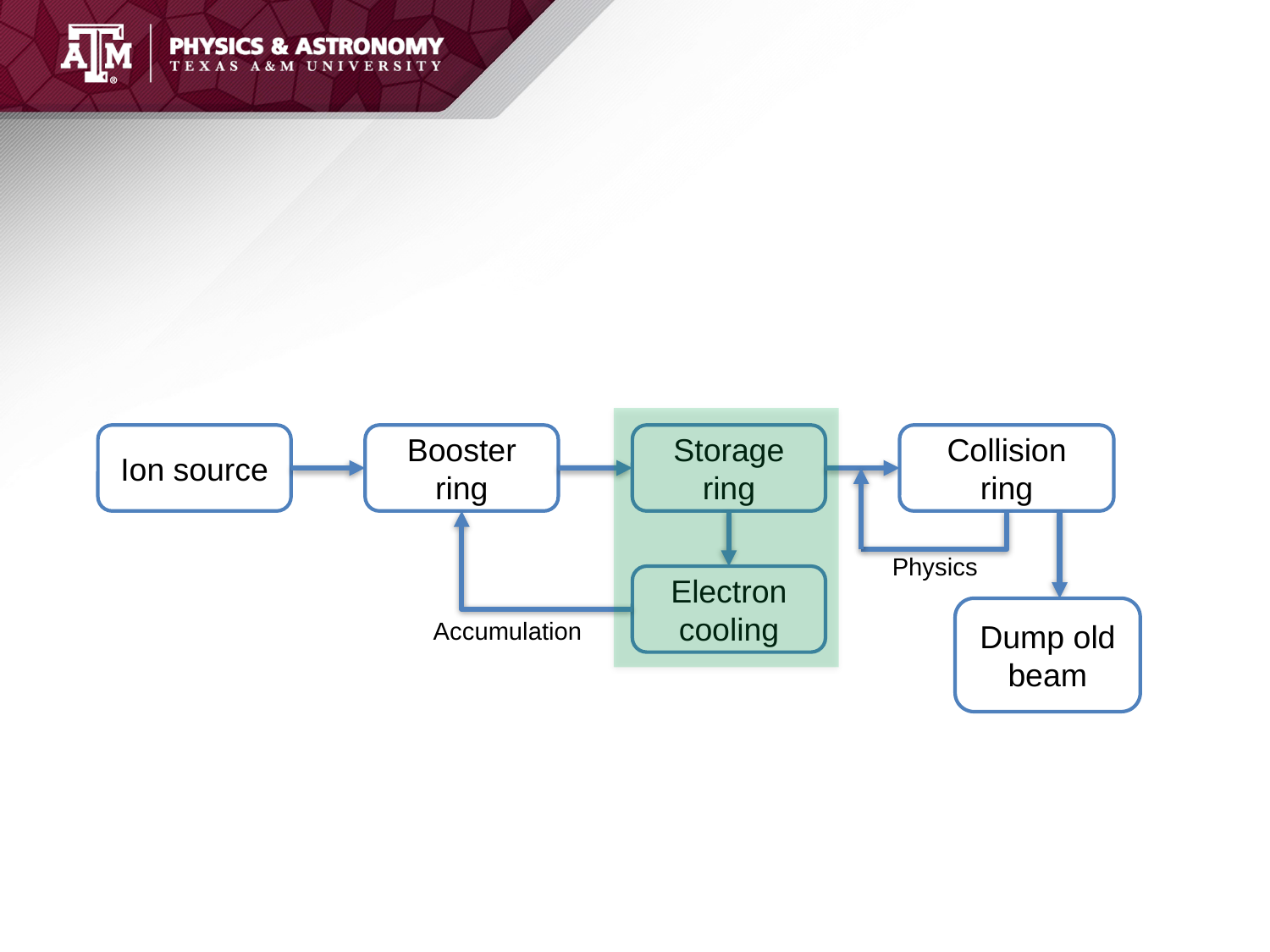

Ion source
Booster ring
Storage ring
Collision ring
Physics
Electron cooling
Dump old beam
Accumulation